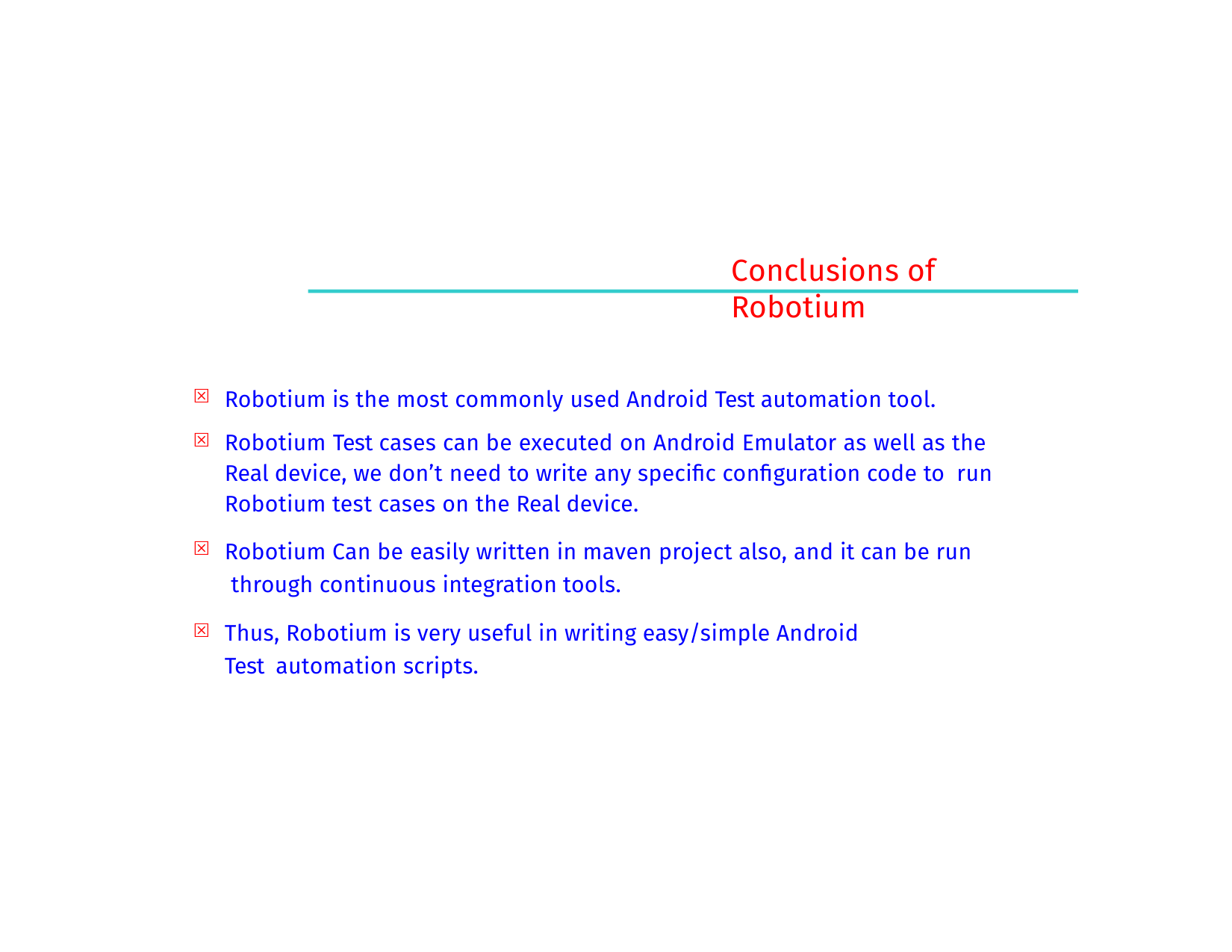

# Conclusions of Robotium

Robotium is the most commonly used Android Test automation tool.
Robotium Test cases can be executed on Android Emulator as well as the  Real device, we don’t need to write any specific configuration code to  run Robotium test cases on the Real device.
Robotium Can be easily written in maven project also, and it can be run  through continuous integration tools.
Thus, Robotium is very useful in writing easy/simple Android Test  automation scripts.